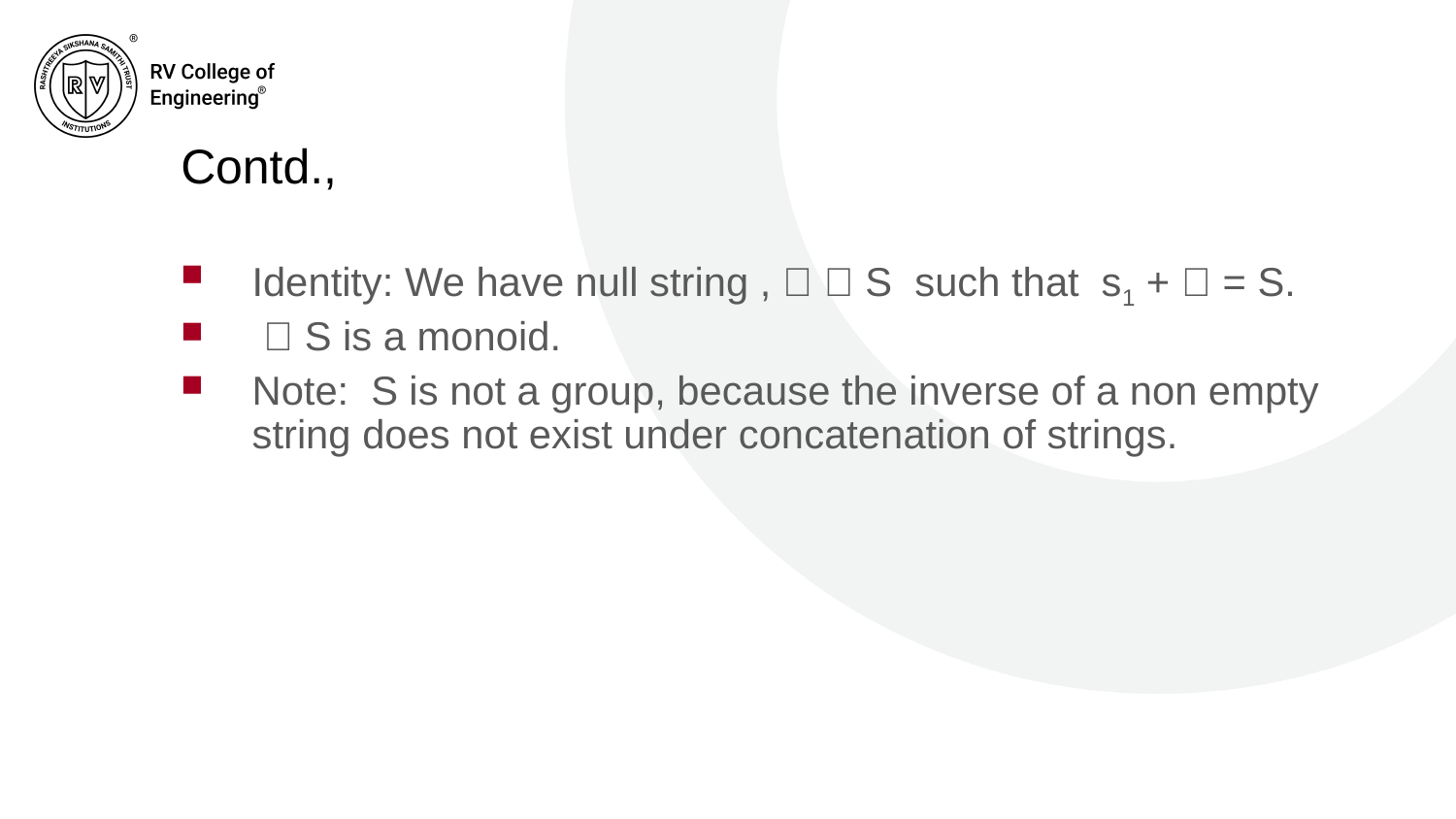

# Contd.,
Identity: We have null string , λ ∈ S  such that  s1 + λ = S.
 ∴ S is a monoid.
Note:  S is not a group, because the inverse of a non empty string does not exist under concatenation of strings.